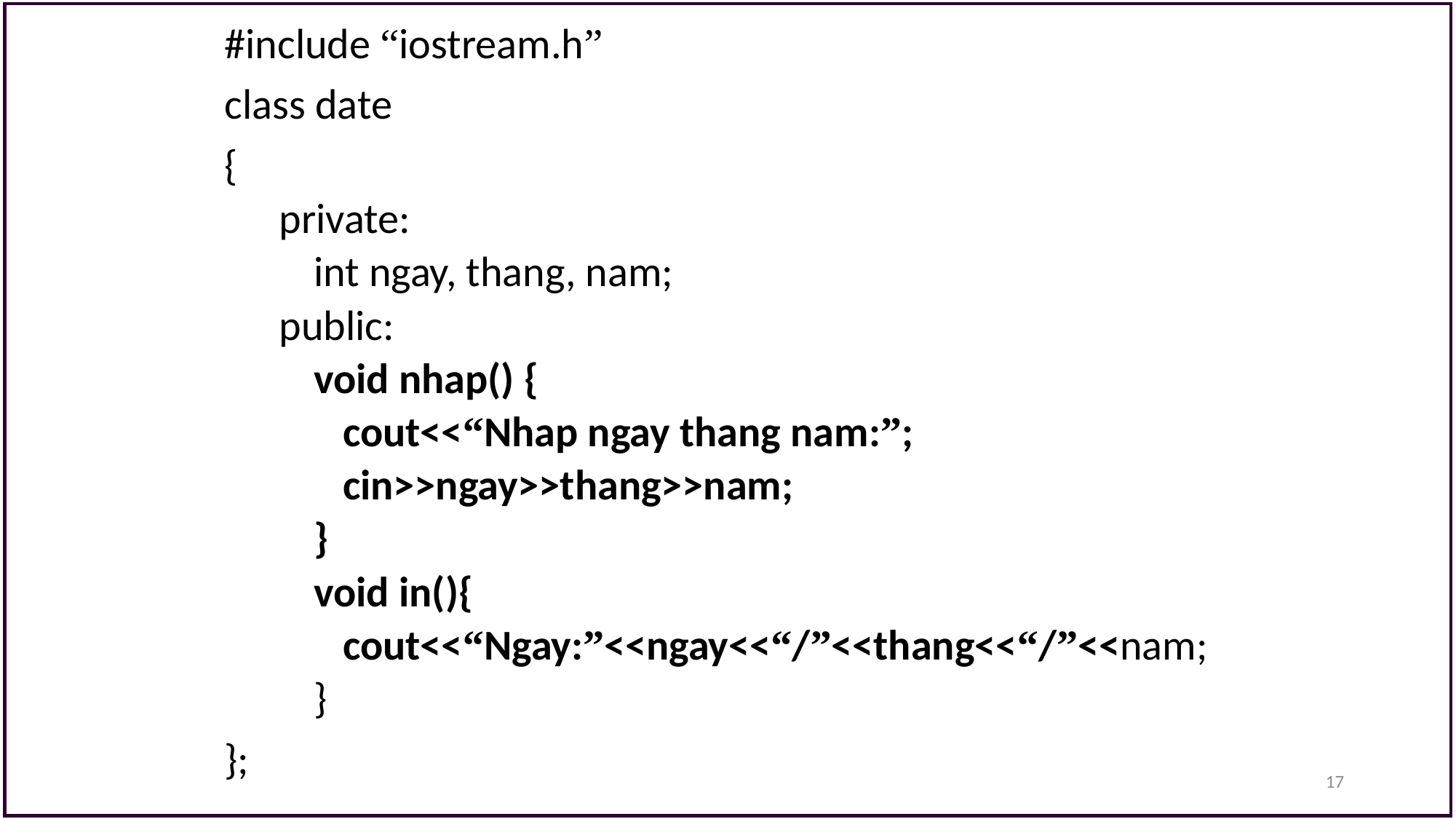

#include “iostream.h”
class date
{
private:
	int ngay, thang, nam;
public:
	void nhap() {
	   cout<<“Nhap ngay thang nam:”;
	   cin>>ngay>>thang>>nam;
  	}
	void in(){
	   cout<<“Ngay:”<<ngay<<“/”<<thang<<“/”<<nam;
	}
};
17